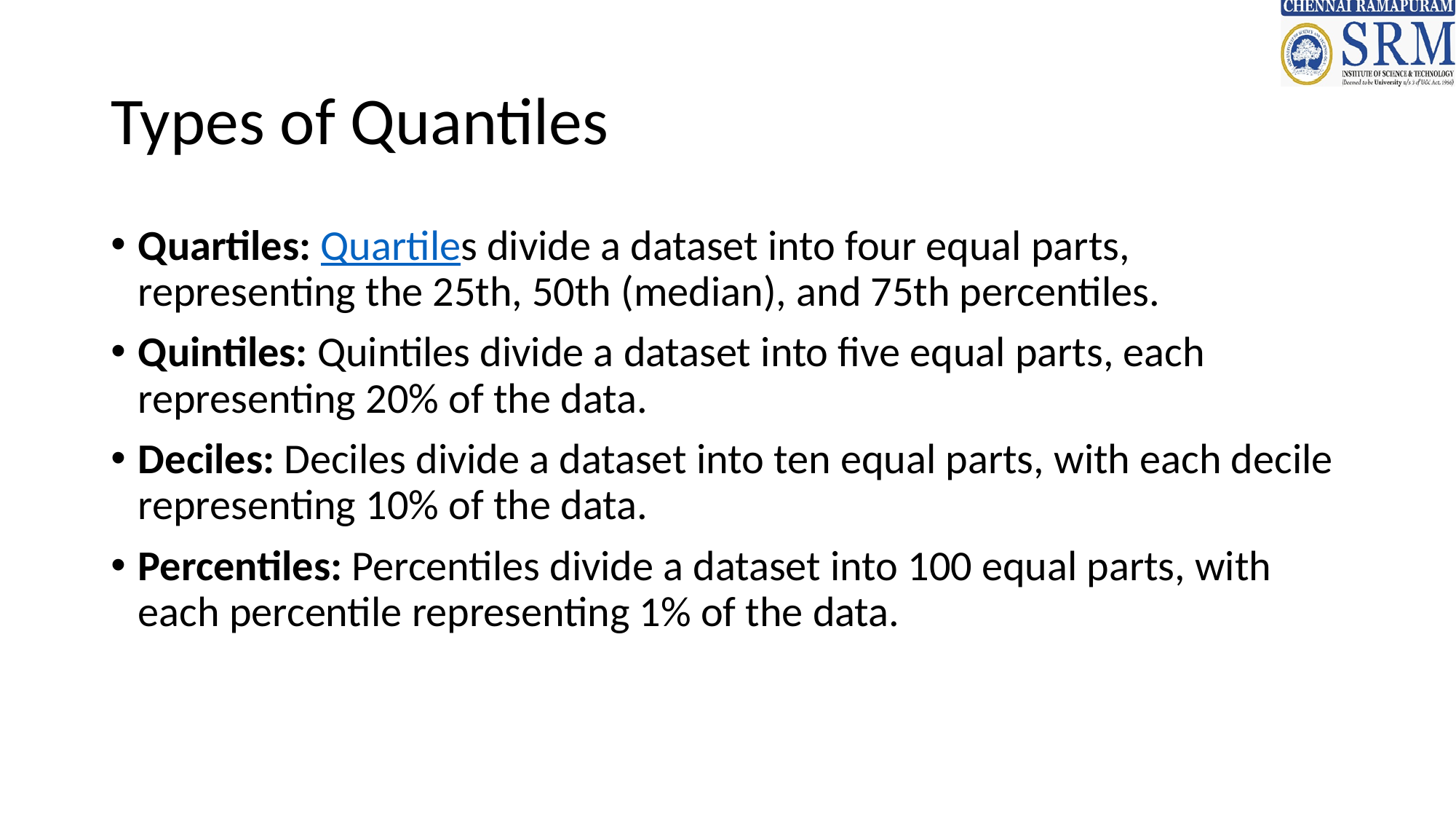

# Types of Quantiles
Quartiles: Quartiles divide a dataset into four equal parts, representing the 25th, 50th (median), and 75th percentiles.
Quintiles: Quintiles divide a dataset into five equal parts, each representing 20% of the data.
Deciles: Deciles divide a dataset into ten equal parts, with each decile representing 10% of the data.
Percentiles: Percentiles divide a dataset into 100 equal parts, with each percentile representing 1% of the data.